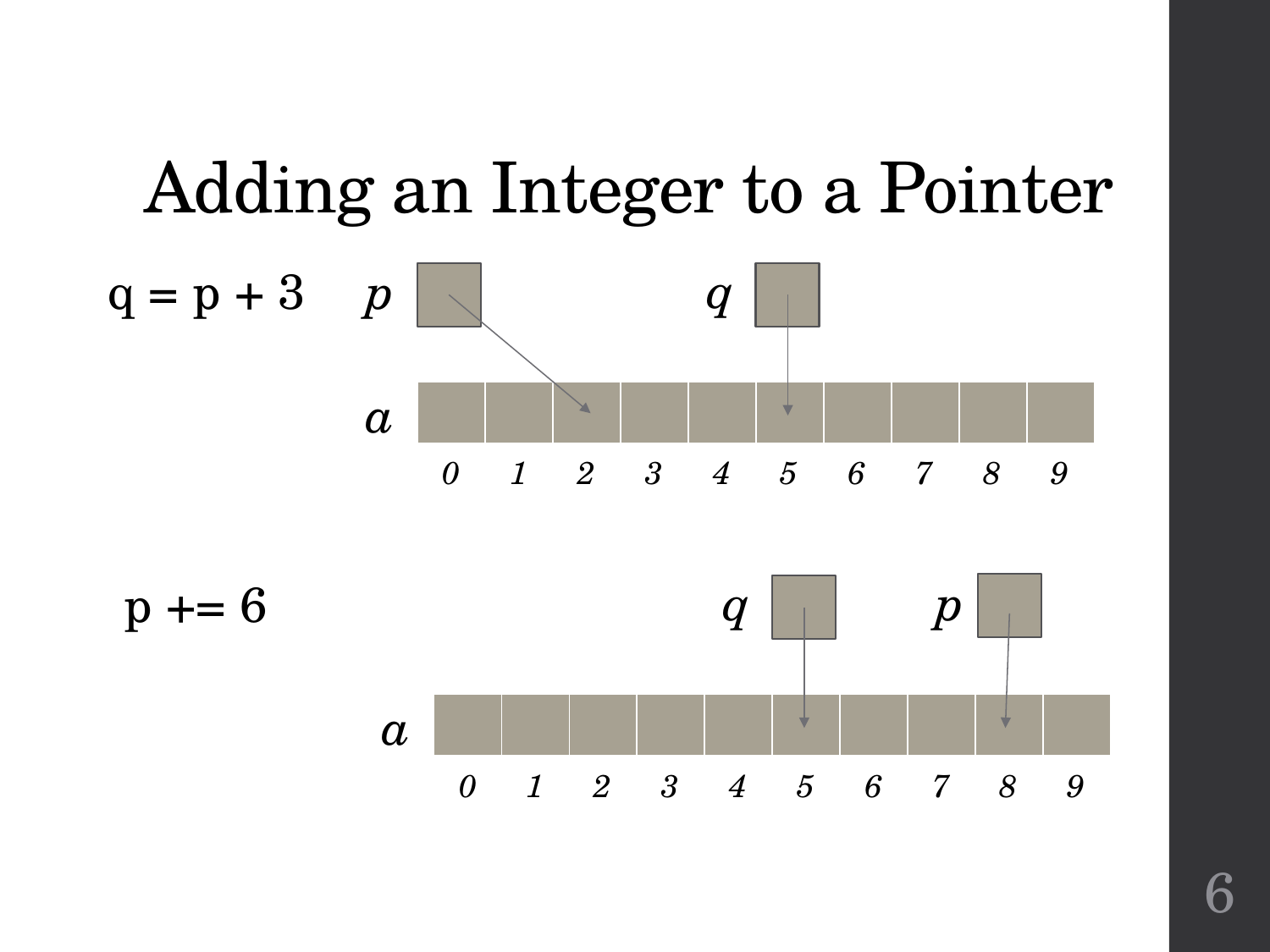

# Adding an Integer to a Pointer
q
q = p + 3
p

a
|  |  |  |  |  |  |  |  |  |  |
| --- | --- | --- | --- | --- | --- | --- | --- | --- | --- |
| 0 | 1 | 2 | 3 | 4 | 5 | 6 | 7 | 8 | 9 |
| --- | --- | --- | --- | --- | --- | --- | --- | --- | --- |
p
q
p += 6

a
|  |  |  |  |  |  |  |  |  |  |
| --- | --- | --- | --- | --- | --- | --- | --- | --- | --- |
| 0 | 1 | 2 | 3 | 4 | 5 | 6 | 7 | 8 | 9 |
| --- | --- | --- | --- | --- | --- | --- | --- | --- | --- |
6